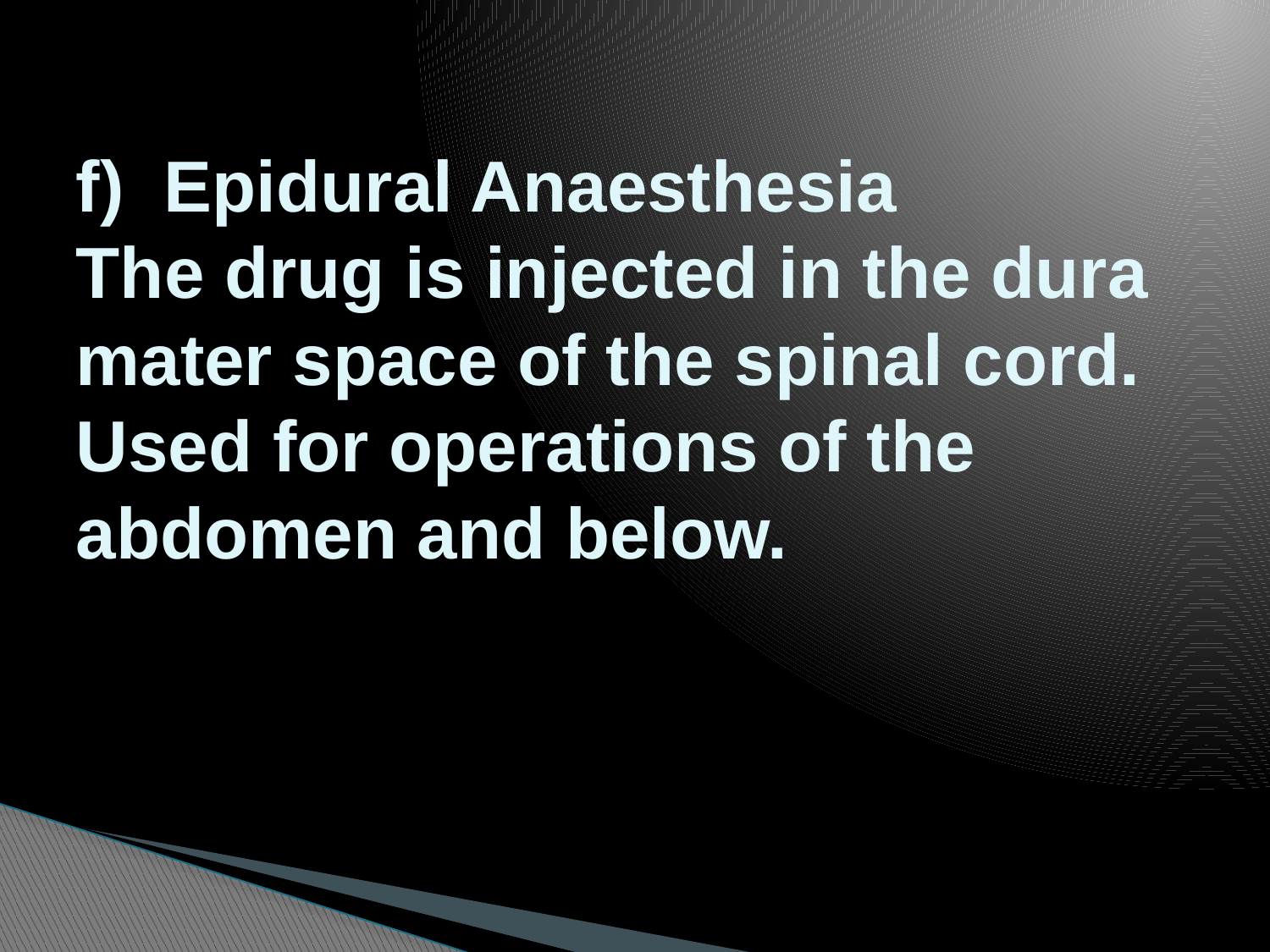

# f)  Epidural Anaesthesia The drug is injected in the dura mater space of the spinal cord. Used for operations of the abdomen and below.